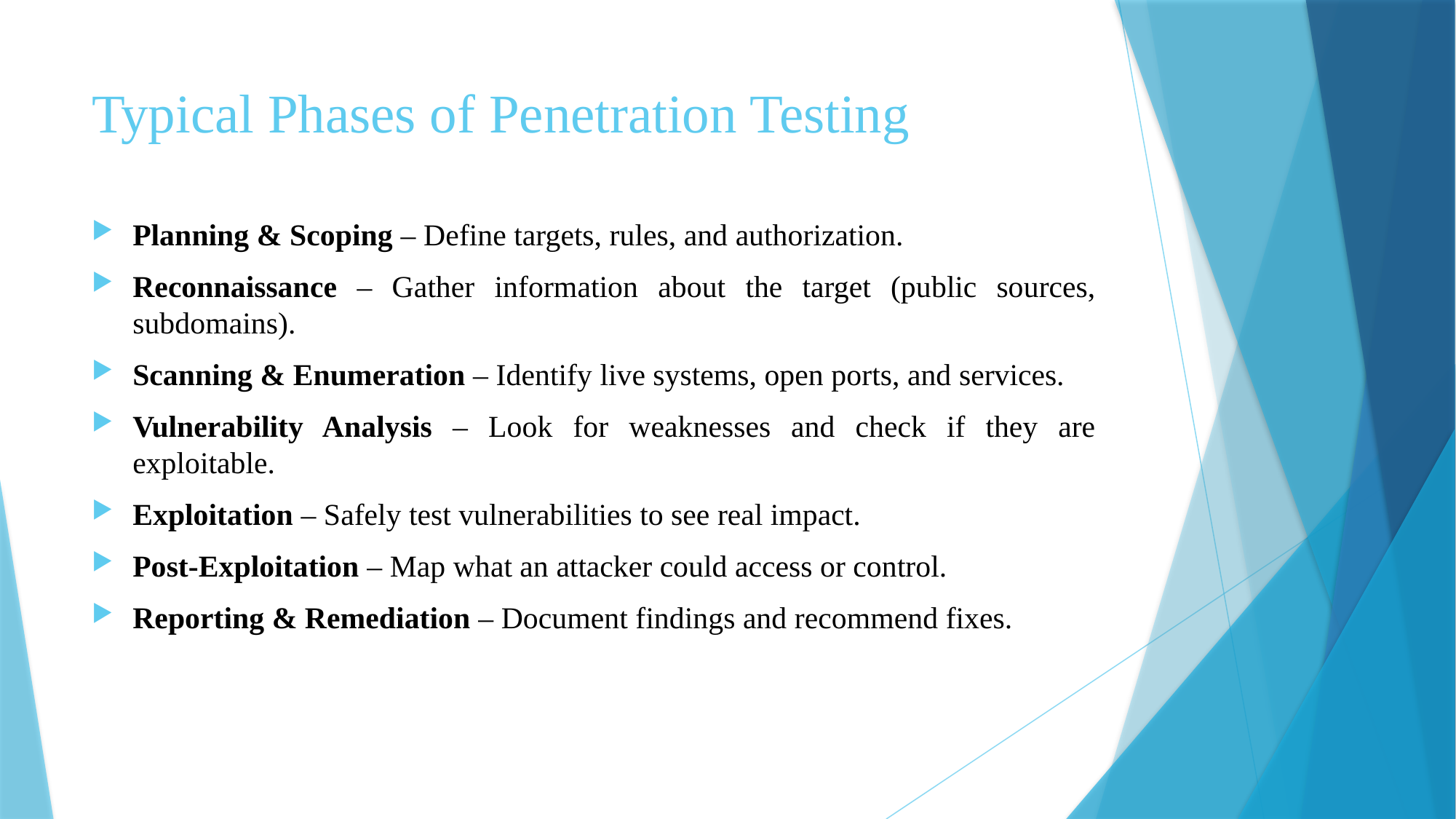

# Typical Phases of Penetration Testing
Planning & Scoping – Define targets, rules, and authorization.
Reconnaissance – Gather information about the target (public sources, subdomains).
Scanning & Enumeration – Identify live systems, open ports, and services.
Vulnerability Analysis – Look for weaknesses and check if they are exploitable.
Exploitation – Safely test vulnerabilities to see real impact.
Post-Exploitation – Map what an attacker could access or control.
Reporting & Remediation – Document findings and recommend fixes.